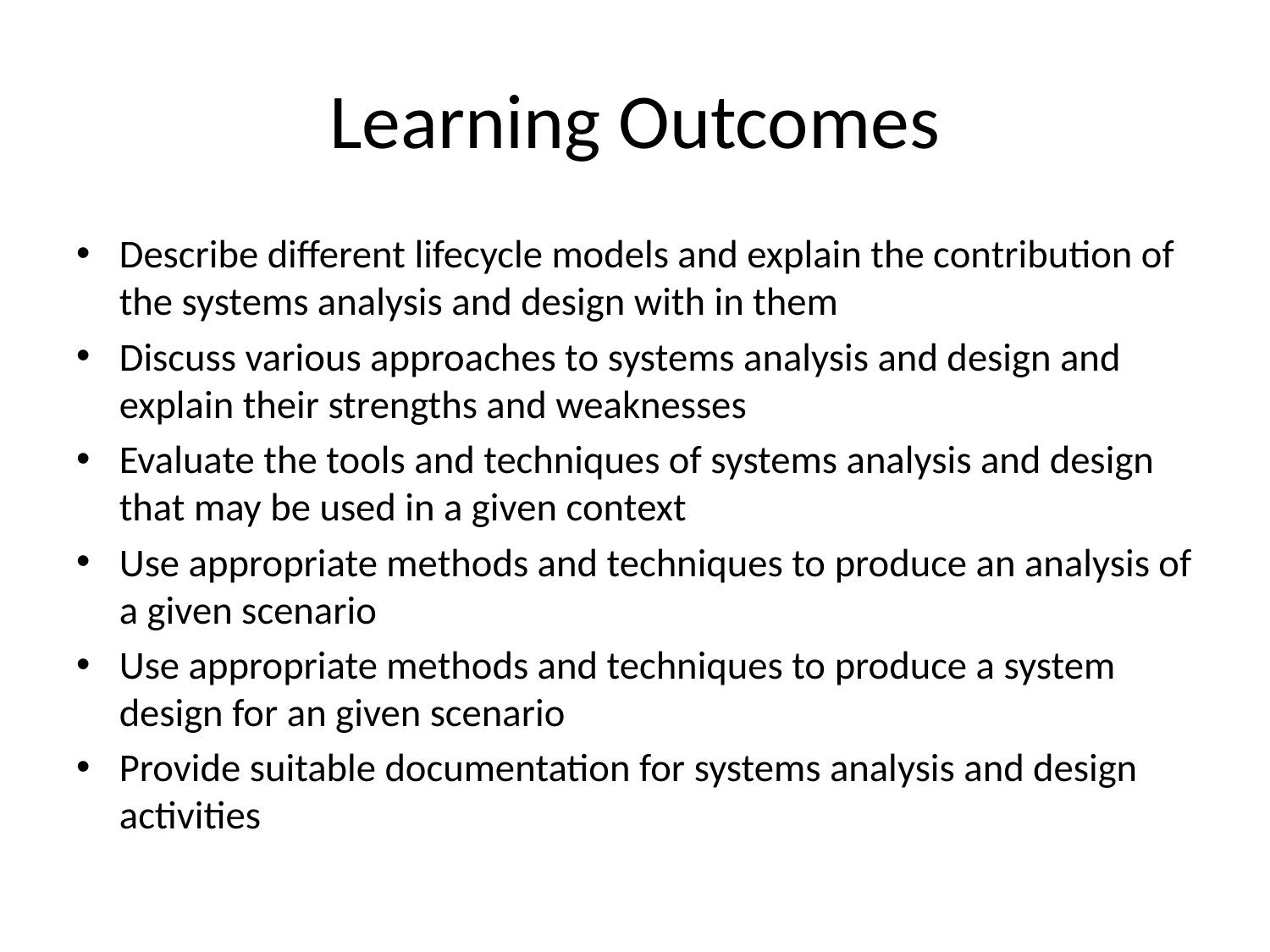

# Learning Outcomes
Describe different lifecycle models and explain the contribution of the systems analysis and design with in them
Discuss various approaches to systems analysis and design and explain their strengths and weaknesses
Evaluate the tools and techniques of systems analysis and design that may be used in a given context
Use appropriate methods and techniques to produce an analysis of a given scenario
Use appropriate methods and techniques to produce a system design for an given scenario
Provide suitable documentation for systems analysis and design activities